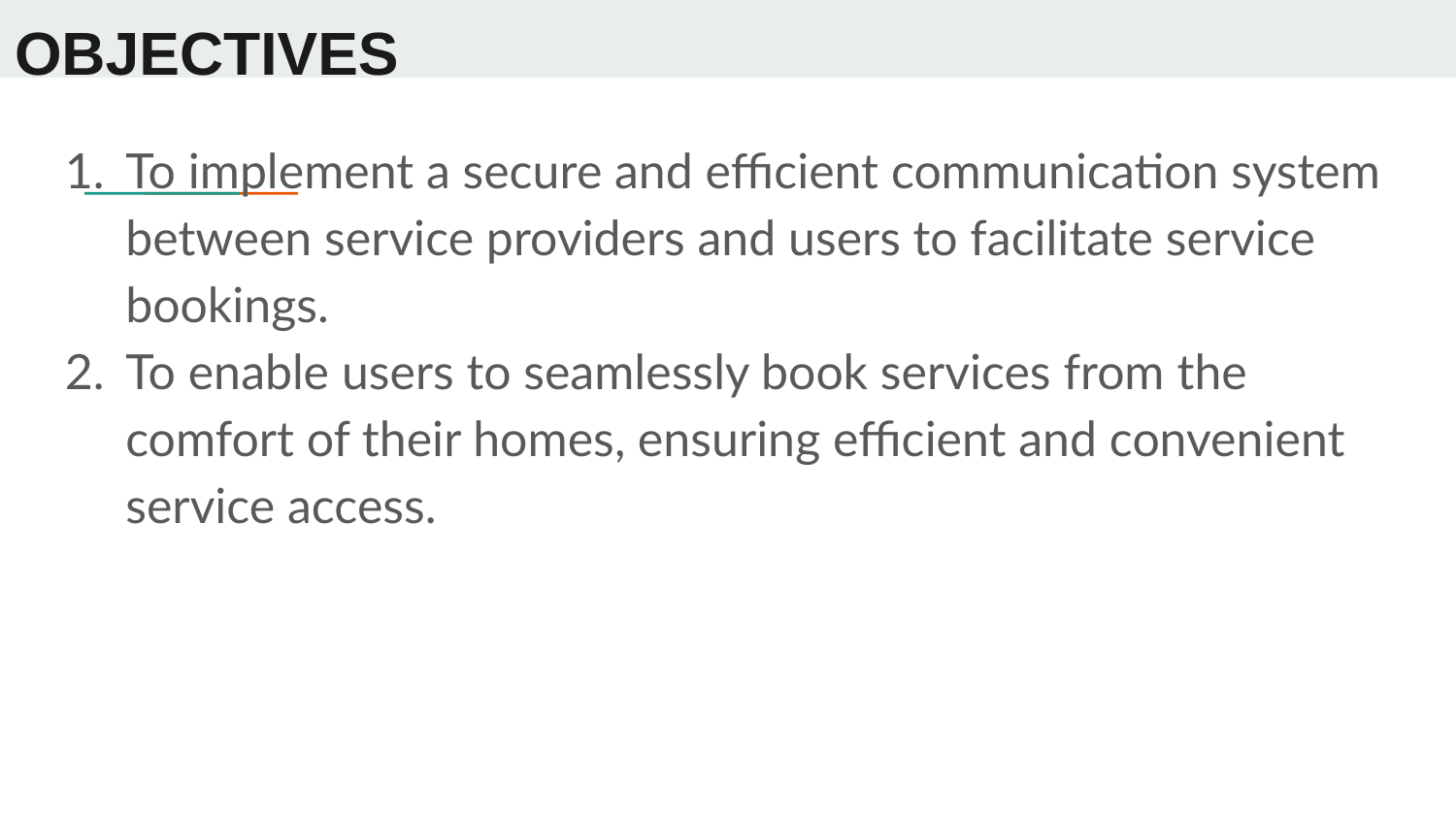

# OBJECTIVES
To implement a secure and efficient communication system between service providers and users to facilitate service bookings.
To enable users to seamlessly book services from the comfort of their homes, ensuring efficient and convenient service access.